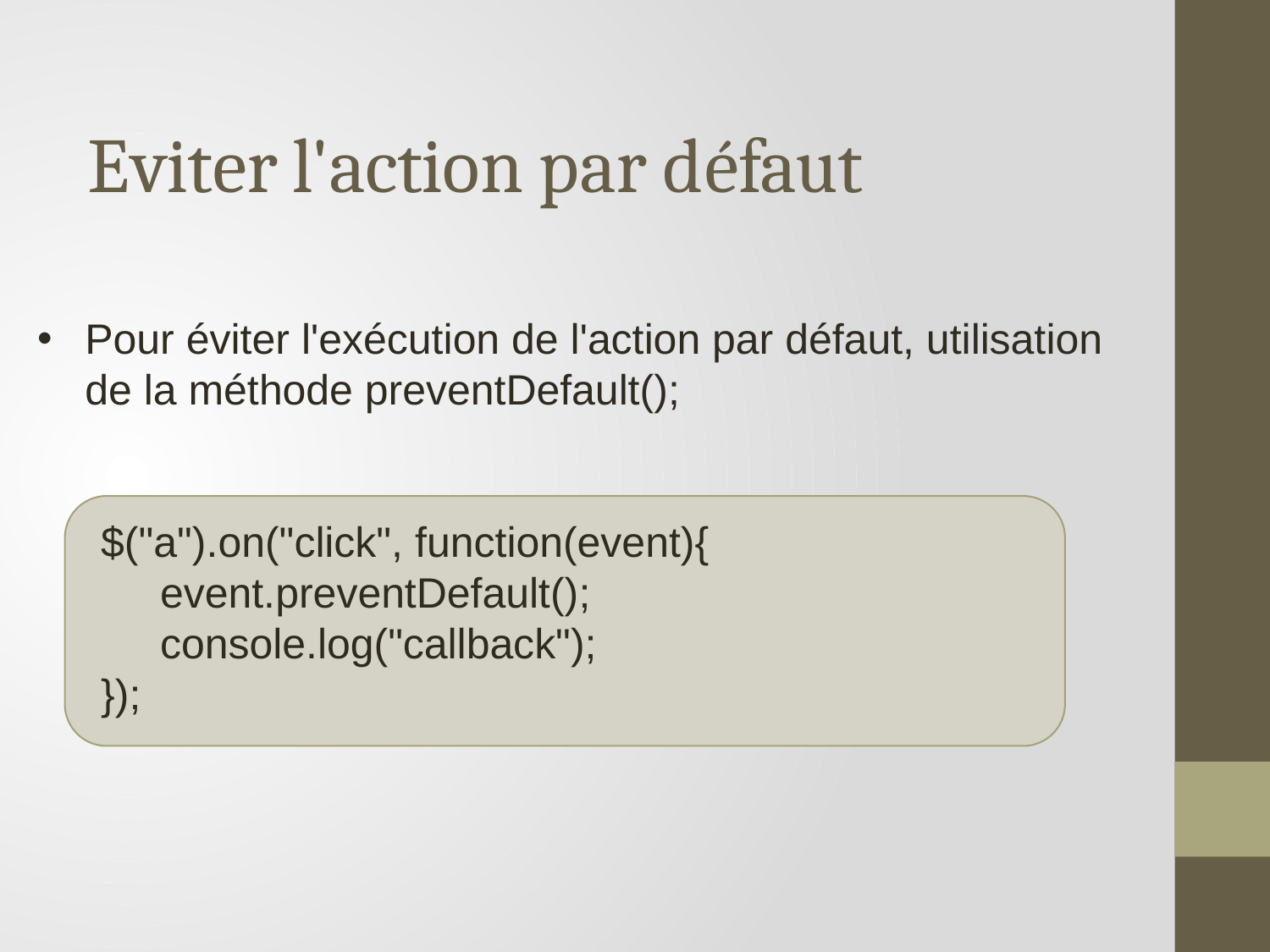

# Eviter l'action par défaut
Pour éviter l'exécution de l'action par défaut, utilisation de la méthode preventDefault();

$("a").on("click", function(event){
     event.preventDefault();
     console.log("callback");
});